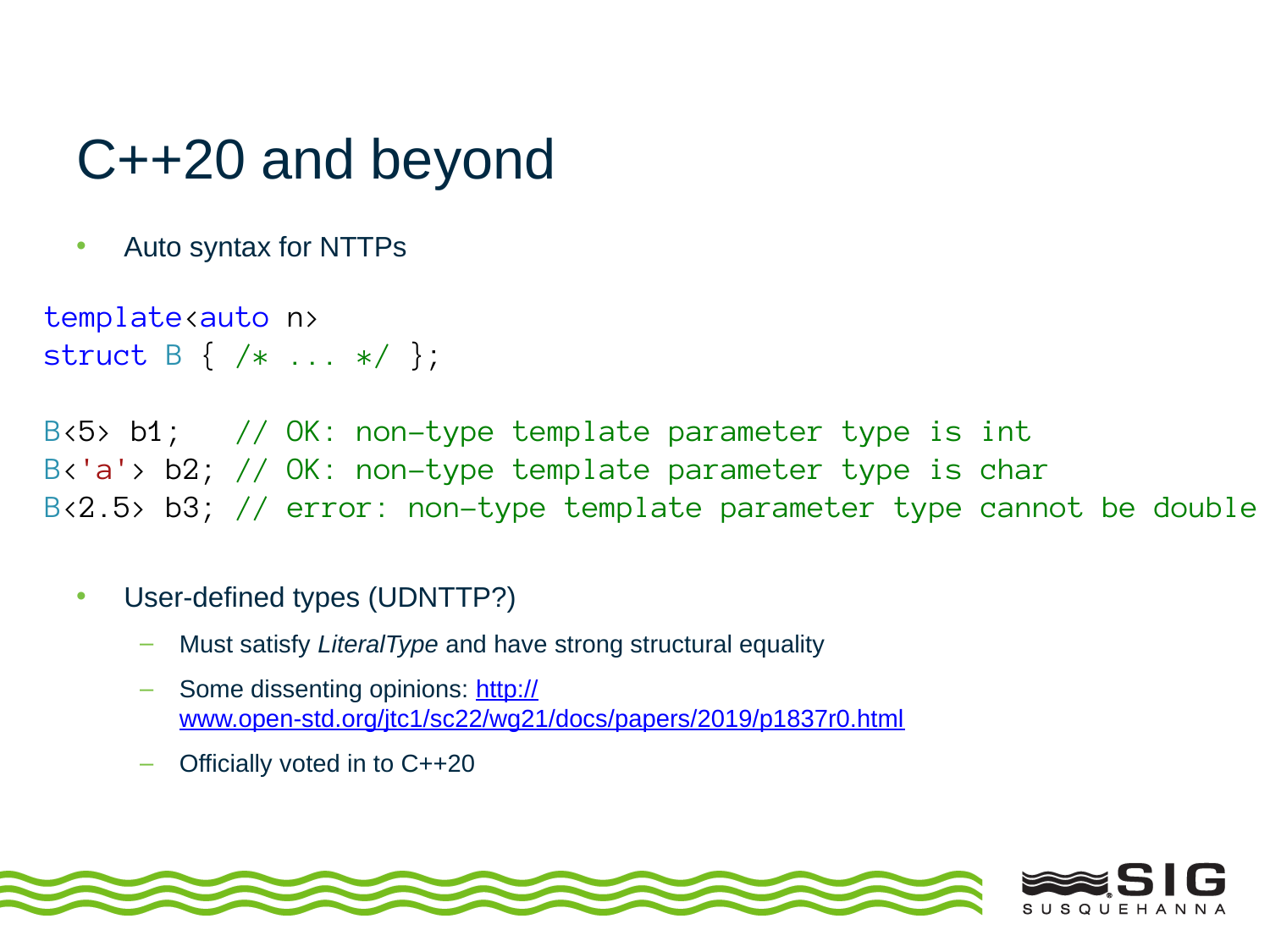

# C++20 and beyond
Auto syntax for NTTPs

User-defined types (UDNTTP?)
Must satisfy LiteralType and have strong structural equality
Some dissenting opinions: http://www.open-std.org/jtc1/sc22/wg21/docs/papers/2019/p1837r0.html
Officially voted in to C++20
template<auto n>
struct B { /* ... */ };

B<5> b1;   // OK: non-type template parameter type is int
B<'a'> b2; // OK: non-type template parameter type is char
B<2.5> b3; // error: non-type template parameter type cannot be double